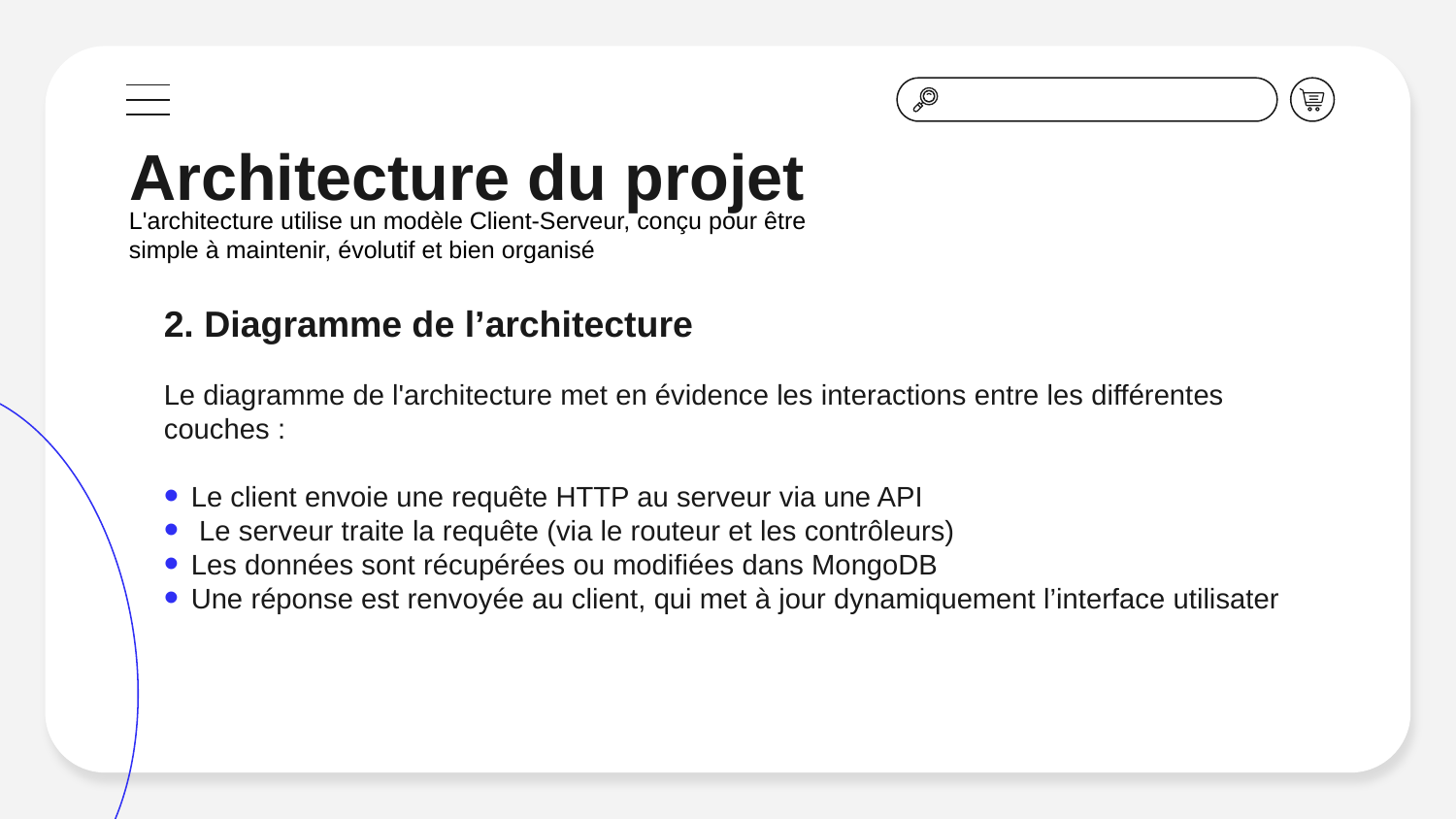

# Architecture du projet
L'architecture utilise un modèle Client-Serveur, conçu pour être simple à maintenir, évolutif et bien organisé
2. Diagramme de l’architecture
Le diagramme de l'architecture met en évidence les interactions entre les différentes couches :

Le client envoie une requête HTTP au serveur via une API
 Le serveur traite la requête (via le routeur et les contrôleurs)
Les données sont récupérées ou modifiées dans MongoDB
Une réponse est renvoyée au client, qui met à jour dynamiquement l’interface utilisater